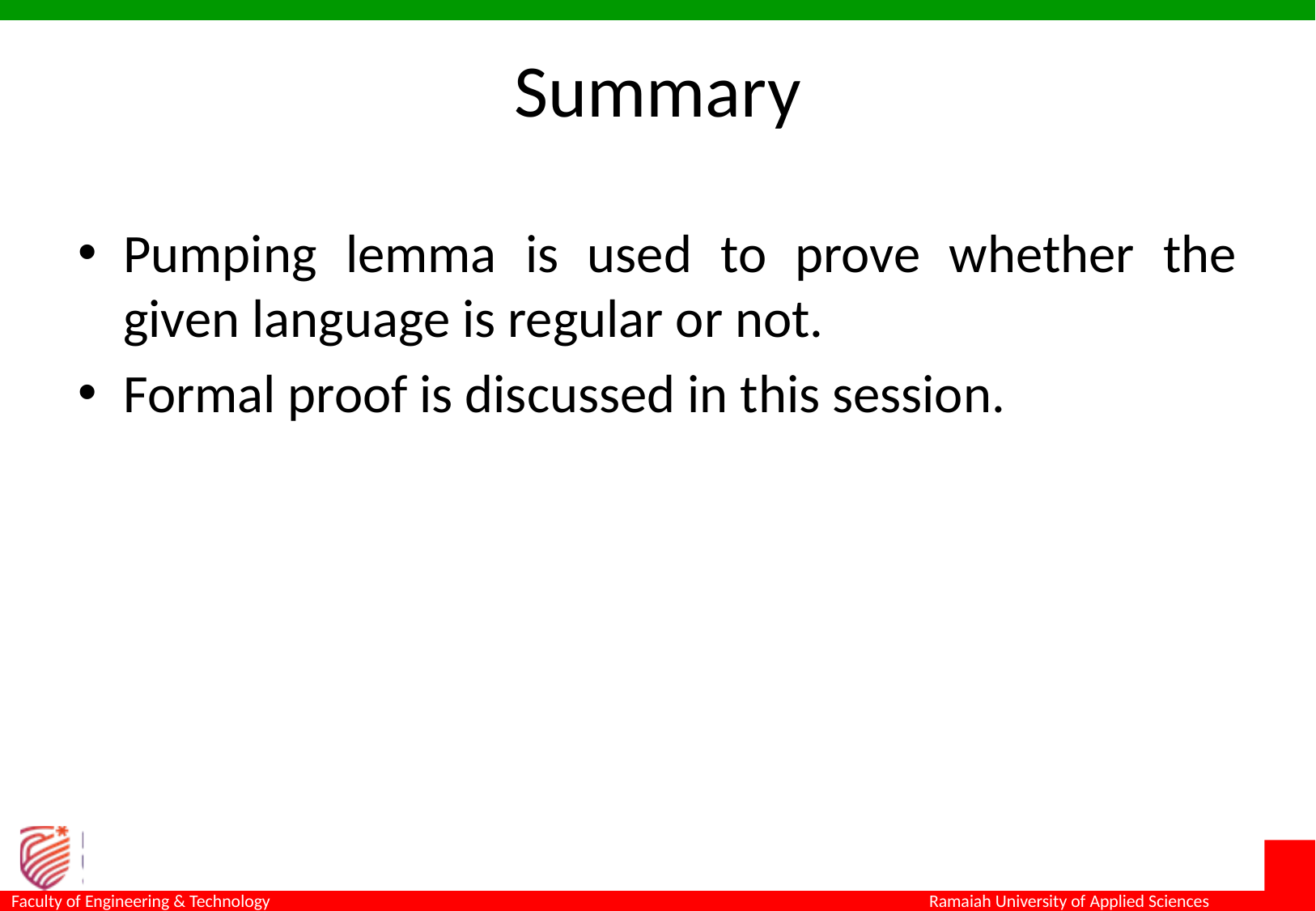

# Summary
Pumping lemma is used to prove whether the given language is regular or not.
Formal proof is discussed in this session.